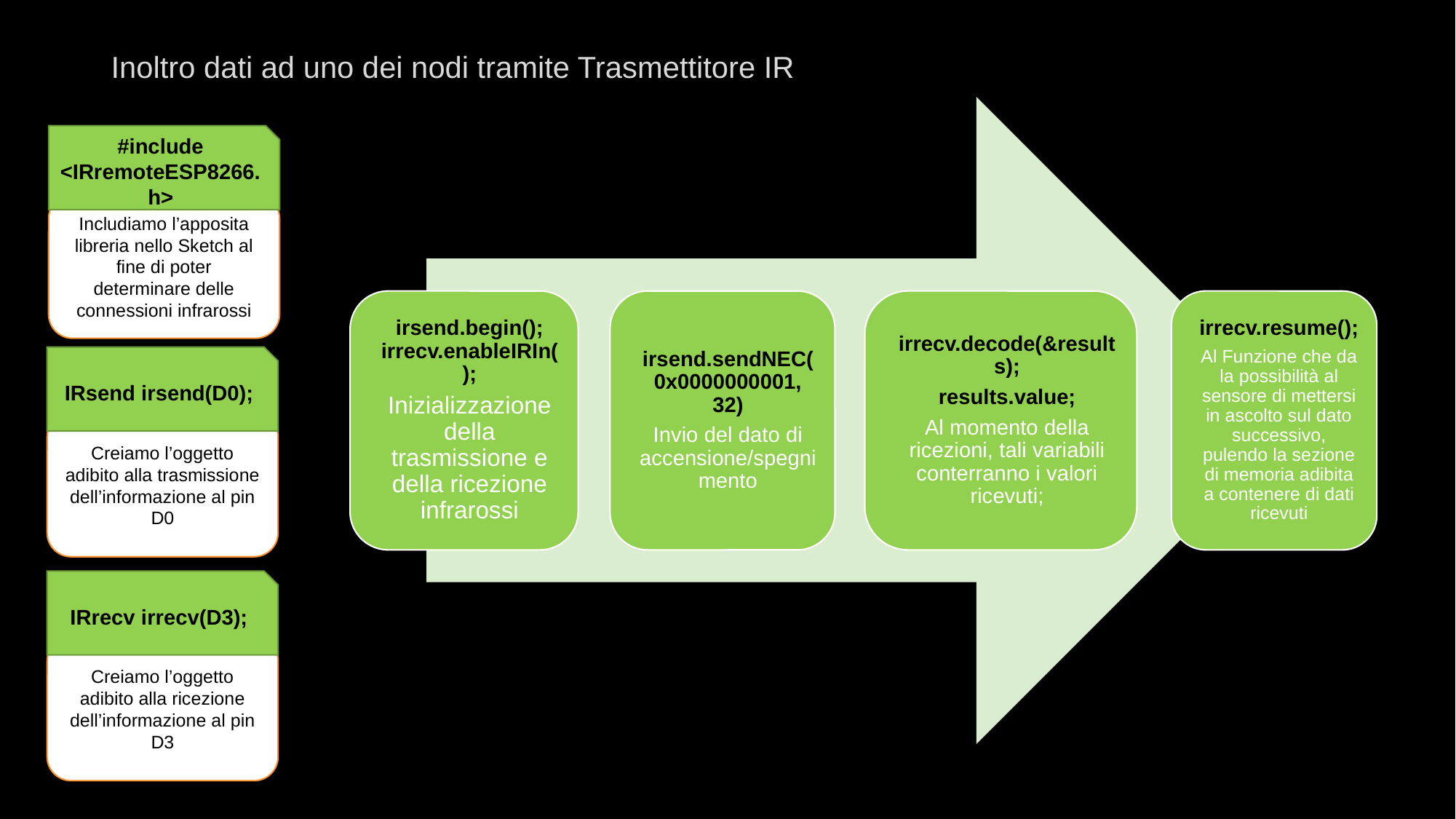

Inoltro dati ad uno dei nodi tramite Trasmettitore IR

irsend.begin(); irrecv.enableIRIn();
Inizializzazione della trasmissione e della ricezione infrarossi
irsend.sendNEC(0x0000000001, 32)
Invio del dato di accensione/spegnimento
irrecv.decode(&results);
results.value;
Al momento della ricezioni, tali variabili conterranno i valori ricevuti;
irrecv.resume();
Al Funzione che da la possibilità al sensore di mettersi in ascolto sul dato successivo, pulendo la sezione di memoria adibita a contenere di dati ricevuti
#include <IRremoteESP8266.h>
Includiamo l’apposita libreria nello Sketch al fine di poter determinare delle connessioni infrarossi
IRsend irsend(D0);
Creiamo l’oggetto adibito alla trasmissione dell’informazione al pin D0
IRrecv irrecv(D3);
Creiamo l’oggetto adibito alla ricezione dell’informazione al pin D3